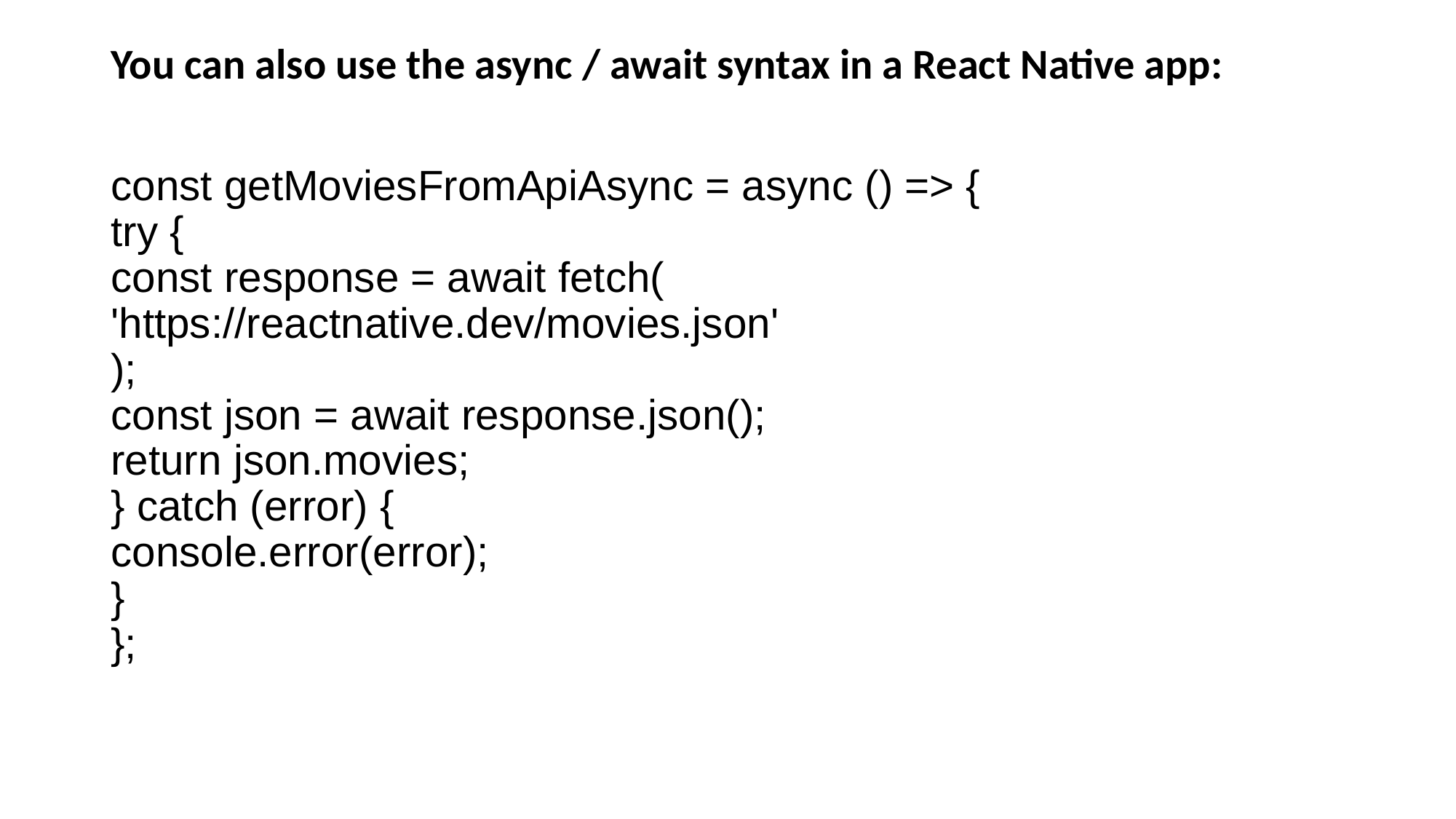

You can also use the async / await syntax in a React Native app:

const getMoviesFromApiAsync = async () => {
try {
const response = await fetch(
'https://reactnative.dev/movies.json'
);
const json = await response.json();
return json.movies;
} catch (error) {
console.error(error);
}
};